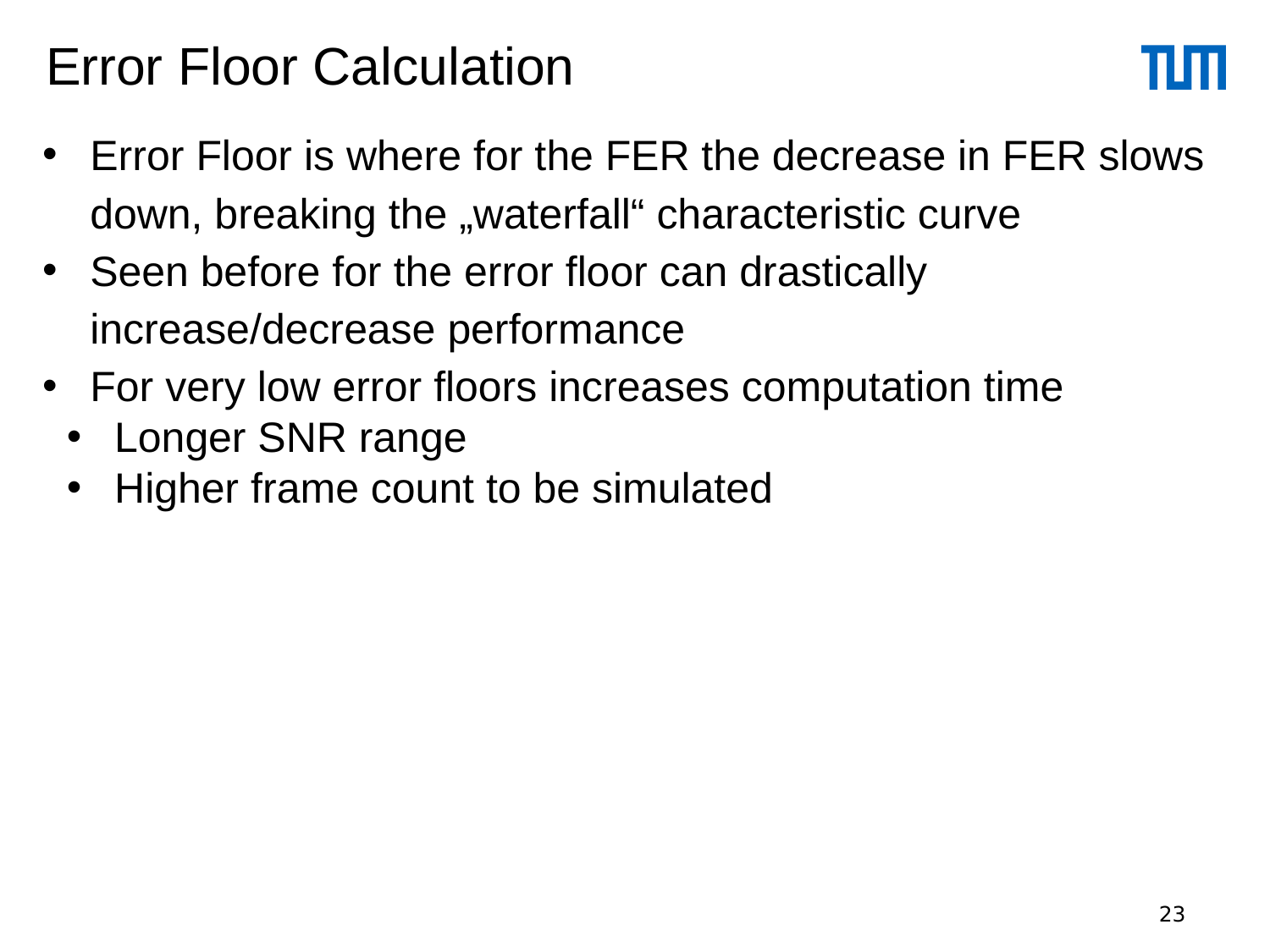

# Error Floor Calculation
Error Floor is where for the FER the decrease in FER slows down, breaking the „waterfall“ characteristic curve
Seen before for the error floor can drastically increase/decrease performance
For very low error floors increases computation time
Longer SNR range
Higher frame count to be simulated

23